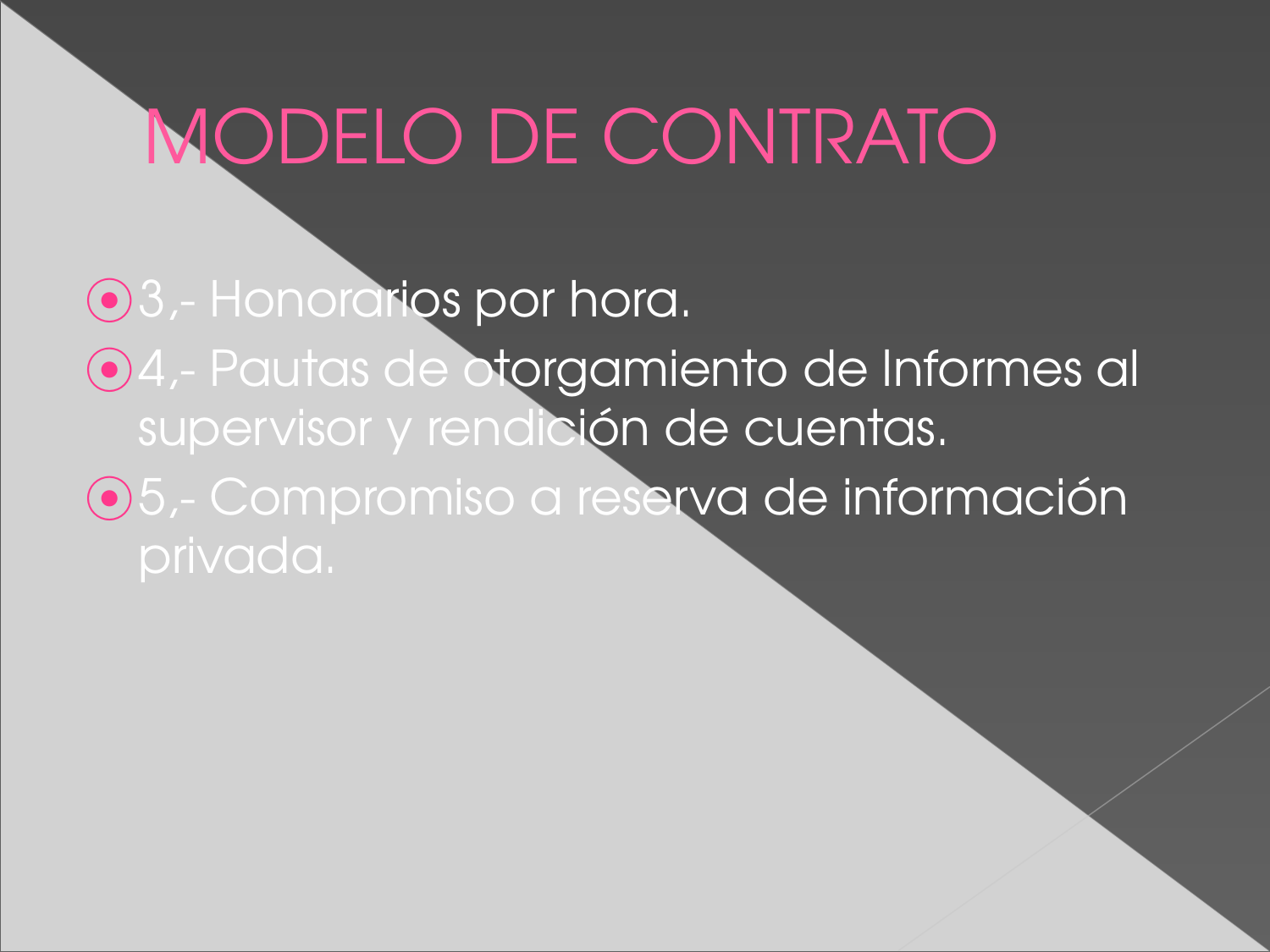

MODELO DE CONTRATO
3,- Honorarios por hora.
4,- Pautas de otorgamiento de Informes al supervisor y rendición de cuentas.
5,- Compromiso a reserva de información privada.